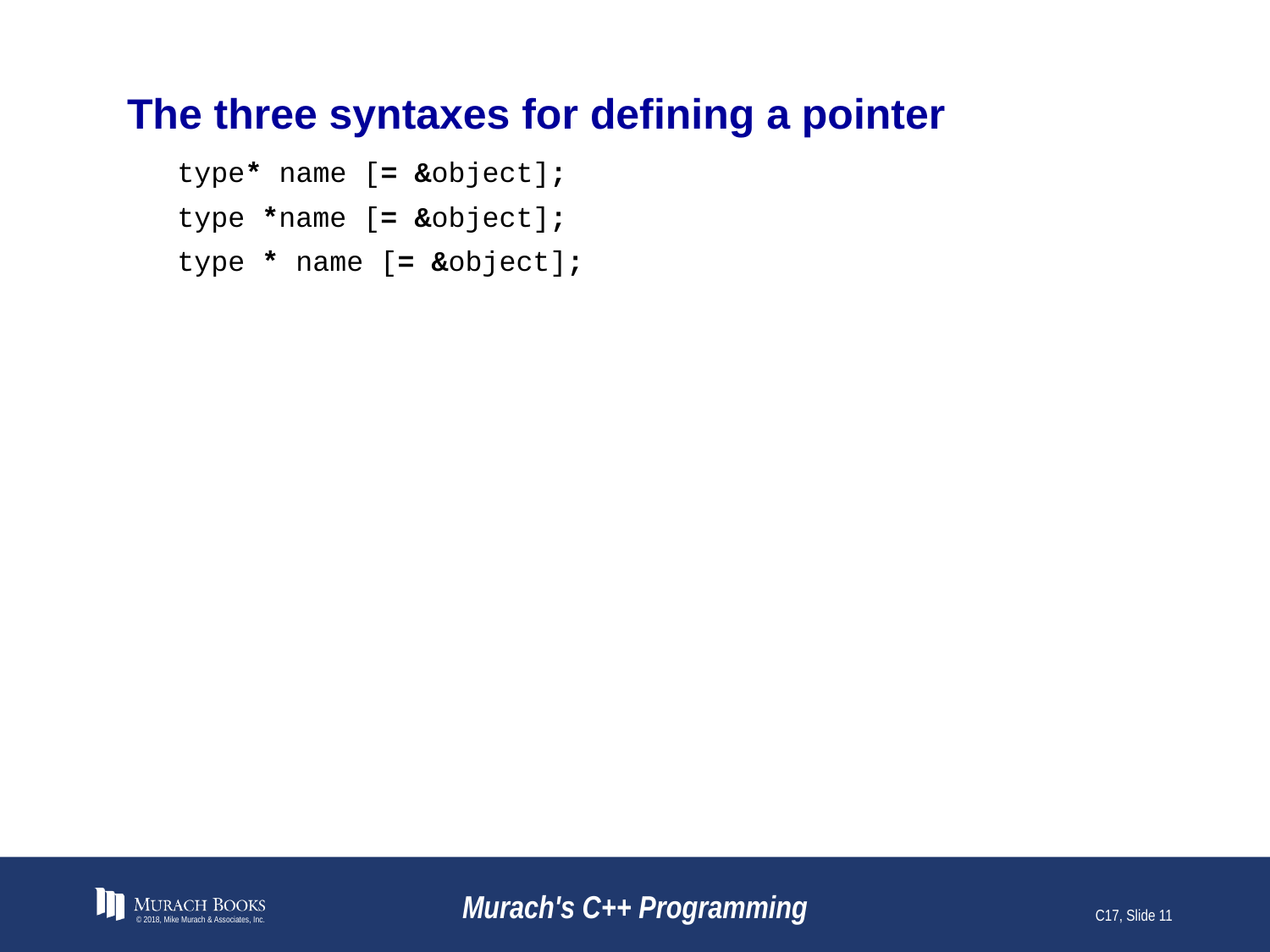

# The three syntaxes for defining a pointer
type* name [= &object];
type *name [= &object];
type * name [= &object];

© 2018, Mike Murach & Associates, Inc.
Murach's C++ Programming

C17, Slide 11